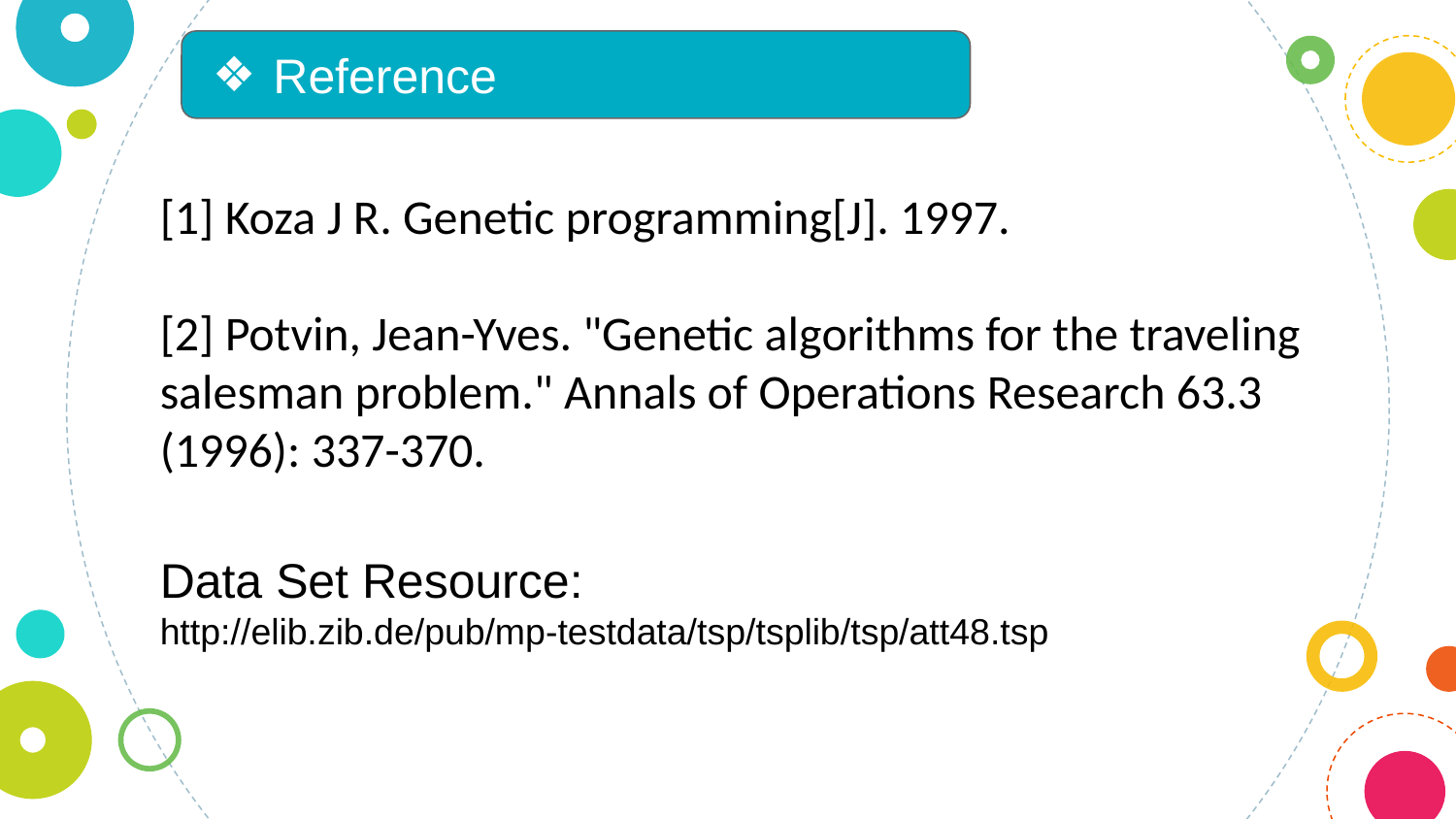

Reference
[1] Koza J R. Genetic programming[J]. 1997.

[2] Potvin, Jean-Yves. "Genetic algorithms for the traveling salesman problem." Annals of Operations Research 63.3 (1996): 337-370.
Data Set Resource:
http://elib.zib.de/pub/mp-testdata/tsp/tsplib/tsp/att48.tsp